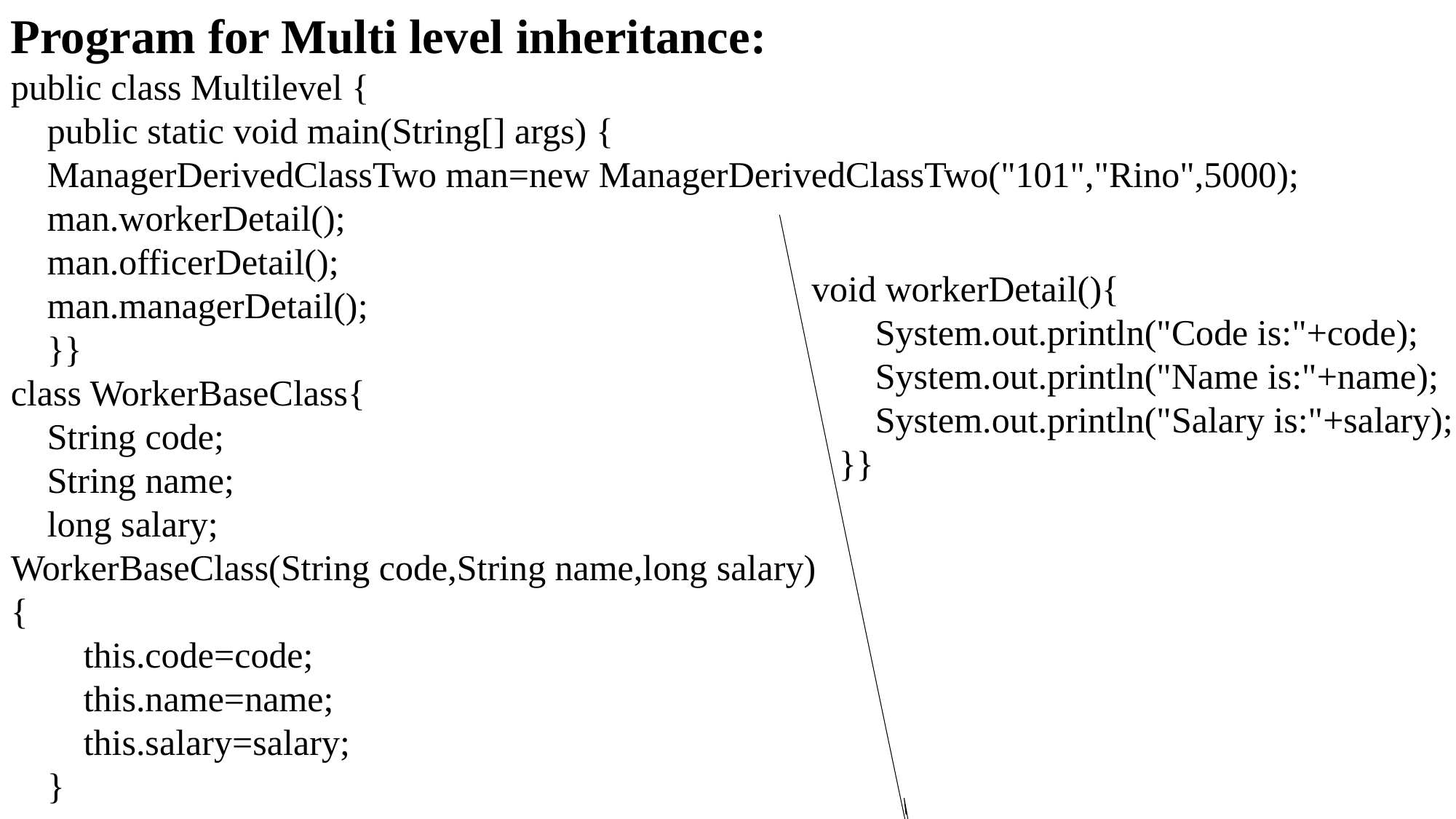

Program for Multi level inheritance:
public class Multilevel {
    public static void main(String[] args) {
    ManagerDerivedClassTwo man=new ManagerDerivedClassTwo("101","Rino",5000);
    man.workerDetail();
    man.officerDetail();
    man.managerDetail();
    }}
class WorkerBaseClass{
    String code;
    String name;
    long salary;
WorkerBaseClass(String code,String name,long salary)
{
        this.code=code;
        this.name=name;
        this.salary=salary;
    }

 void workerDetail(){
        System.out.println("Code is:"+code);
        System.out.println("Name is:"+name);
        System.out.println("Salary is:"+salary);
    }}